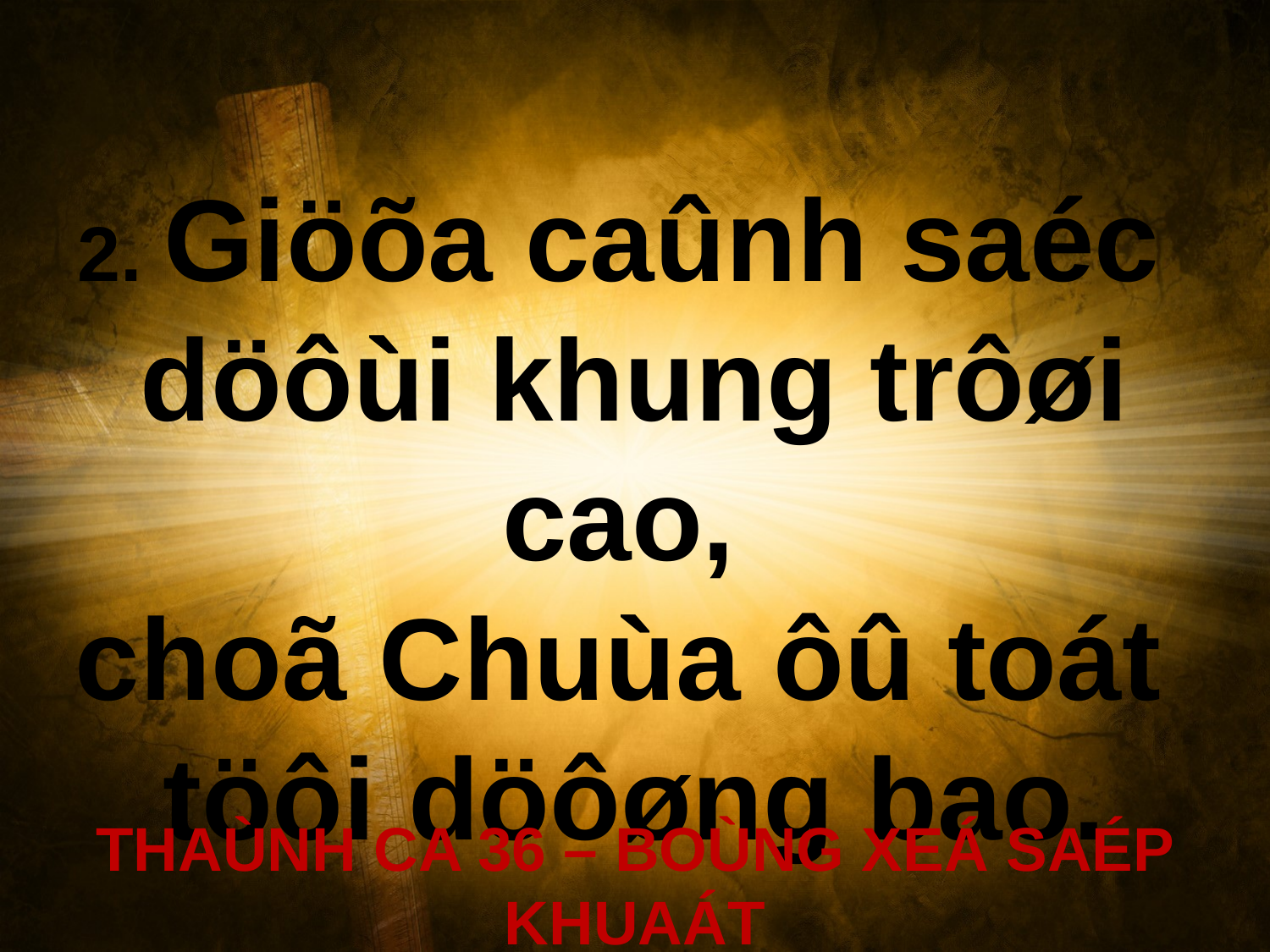

2. Giöõa caûnh saéc
döôùi khung trôøi cao,
choã Chuùa ôû toát
töôi döôøng bao.
THAÙNH CA 36 – BOÙNG XEÁ SAÉP KHUAÁT